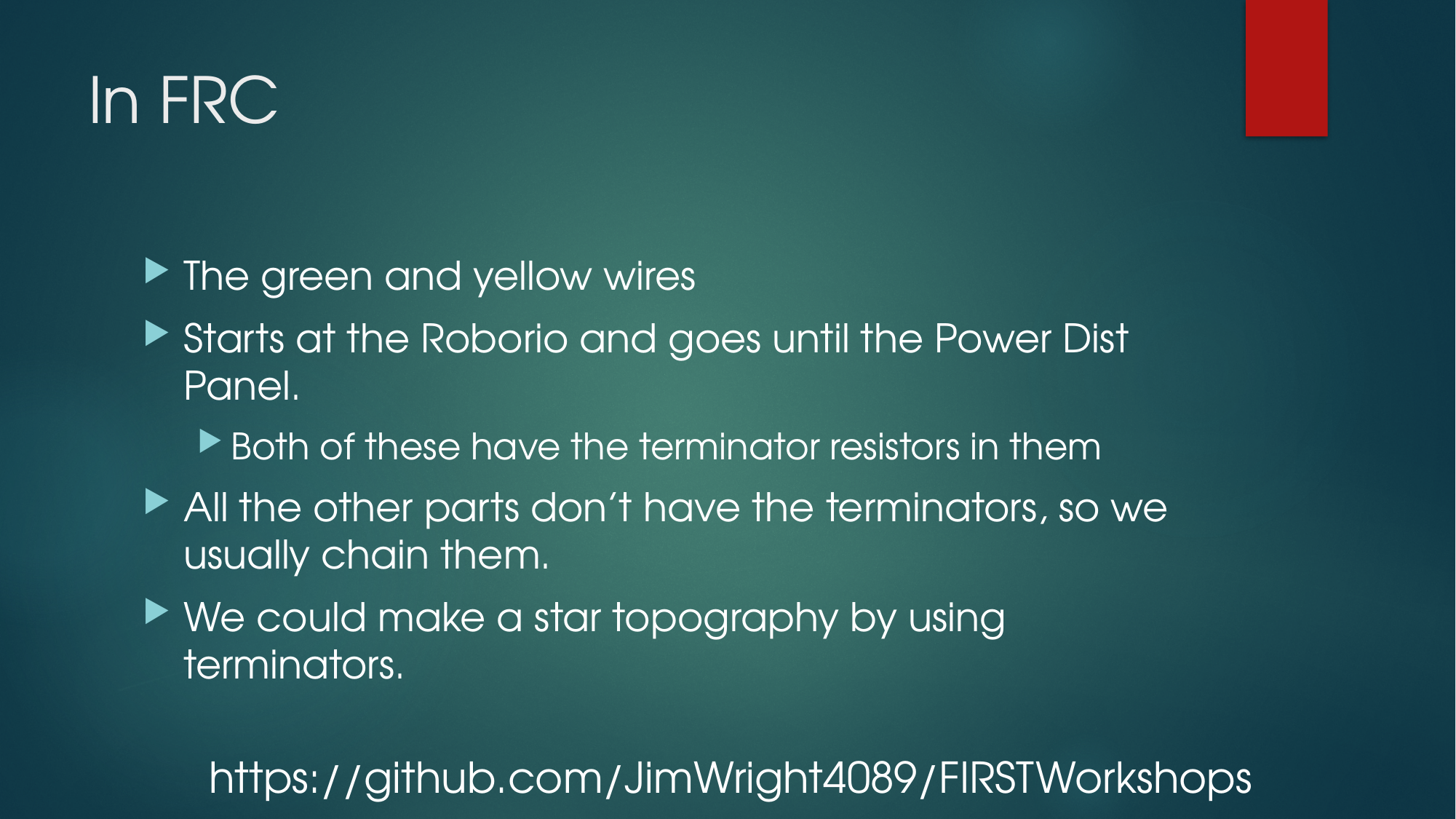

# In FRC
The green and yellow wires
Starts at the Roborio and goes until the Power Dist Panel.
Both of these have the terminator resistors in them
All the other parts don’t have the terminators, so we usually chain them.
We could make a star topography by using terminators.

https://github.com/JimWright4089/FIRSTWorkshops